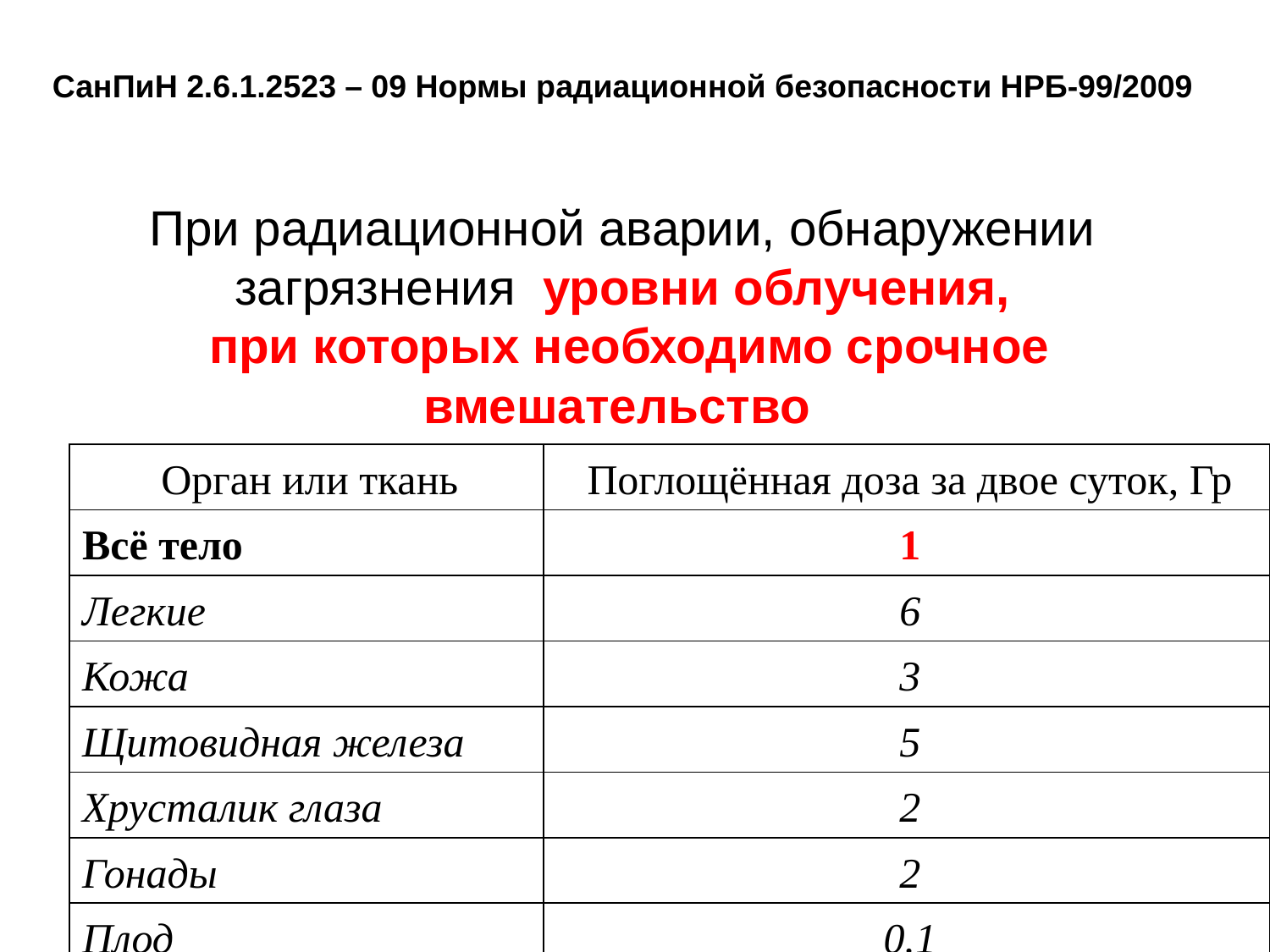

СанПиН 2.6.1.2523 – 09 Нормы радиационной безопасности НРБ-99/2009
При радиационной аварии, обнаружении загрязнения  уровни облучения,
 при которых необходимо срочное вмешательство
| Орган или ткань | Поглощённая доза за двое суток, Гр |
| --- | --- |
| Всё тело | 1 |
| Легкие | 6 |
| Кожа | 3 |
| Щитовидная железа | 5 |
| Хрусталик глаза | 2 |
| Гонады | 2 |
| Плод | 0.1 |